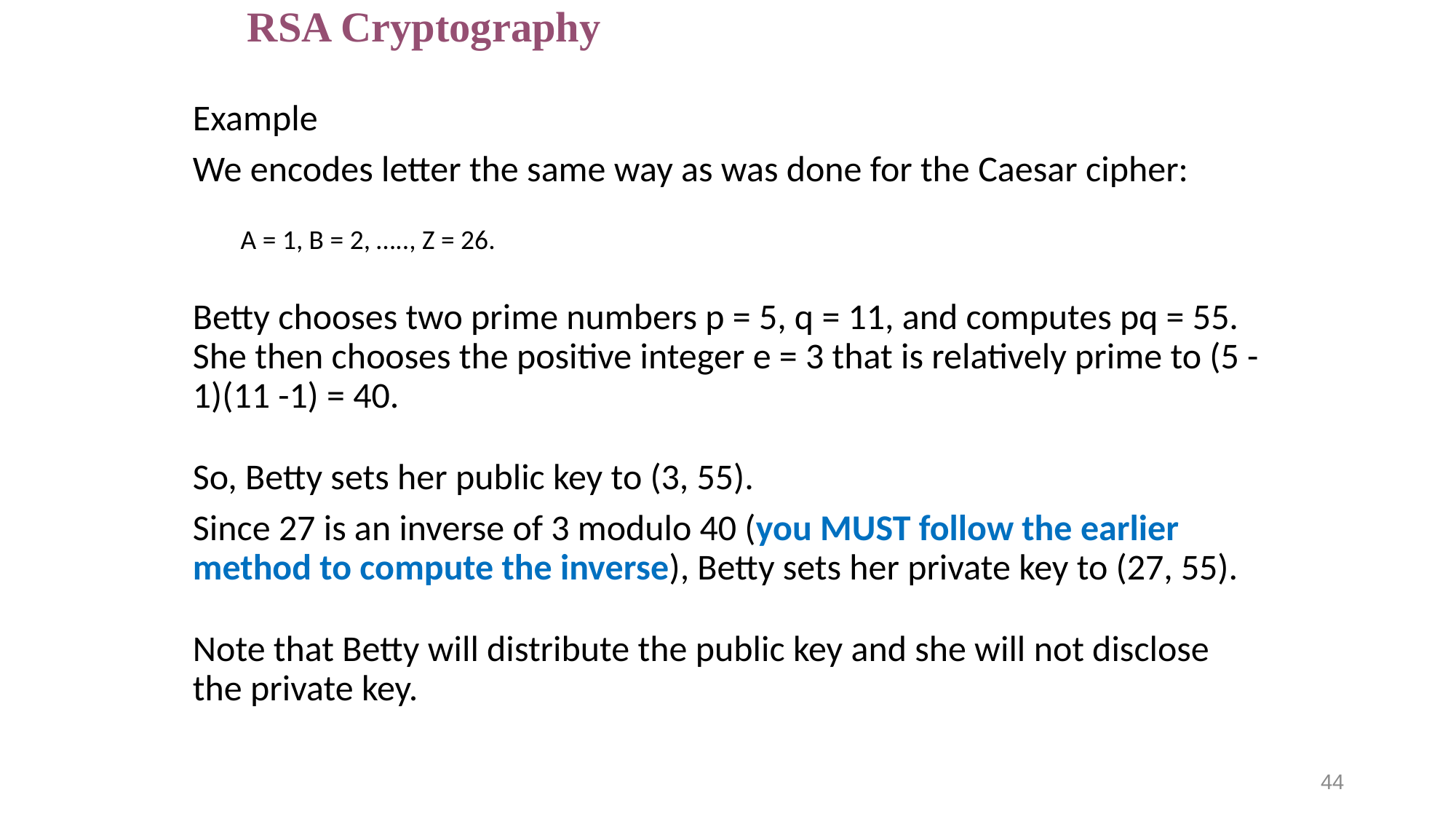

# RSA Cryptography
Example
We encodes letter the same way as was done for the Caesar cipher:

A = 1, B = 2, ….., Z = 26.

Betty chooses two prime numbers p = 5, q = 11, and computes pq = 55. She then chooses the positive integer e = 3 that is relatively prime to (5 -1)(11 -1) = 40.

So, Betty sets her public key to (3, 55).
Since 27 is an inverse of 3 modulo 40 (you MUST follow the earlier method to compute the inverse), Betty sets her private key to (27, 55).

Note that Betty will distribute the public key and she will not disclose the private key.
44